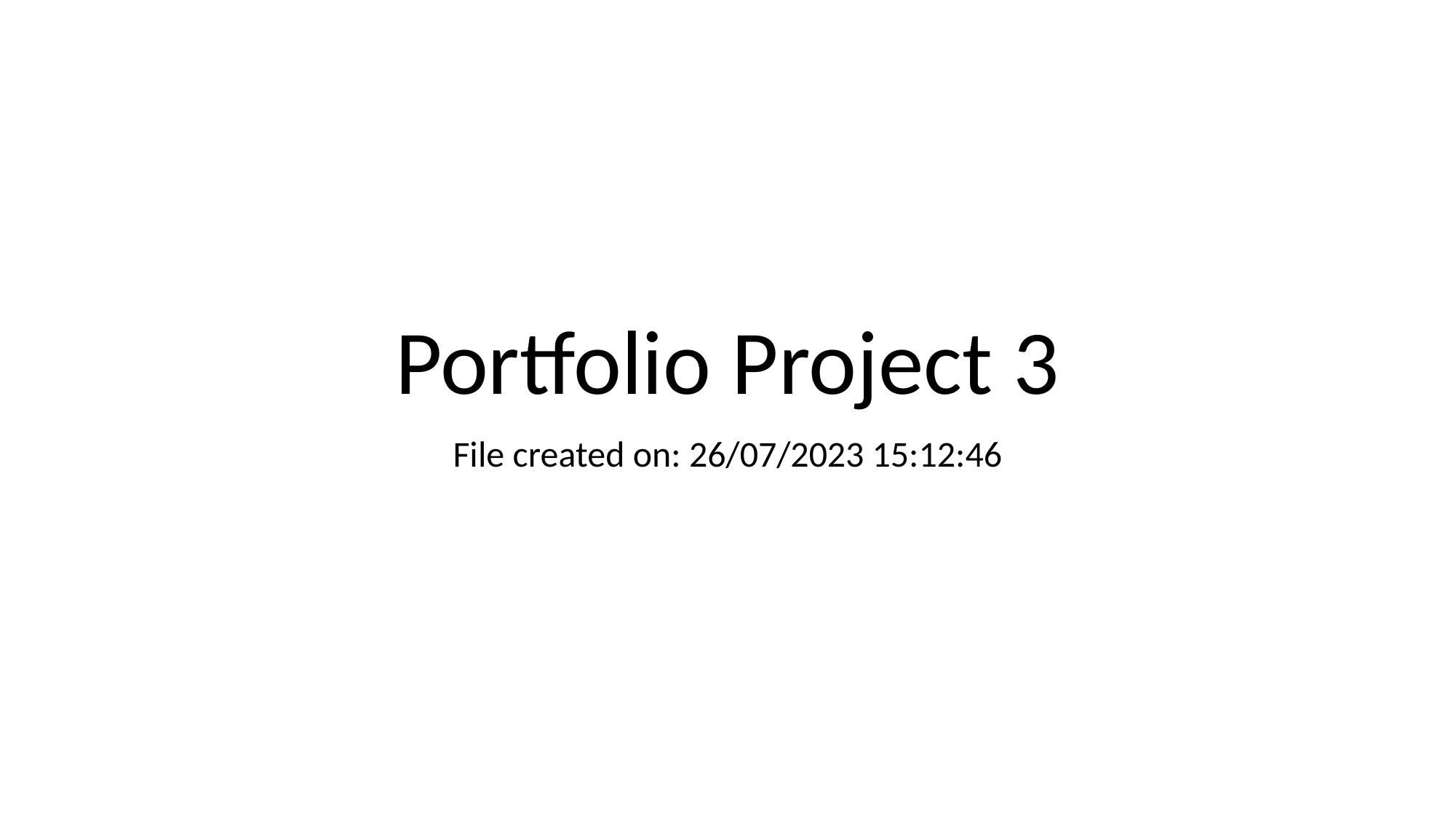

# Portfolio Project 3
File created on: 26/07/2023 15:12:46